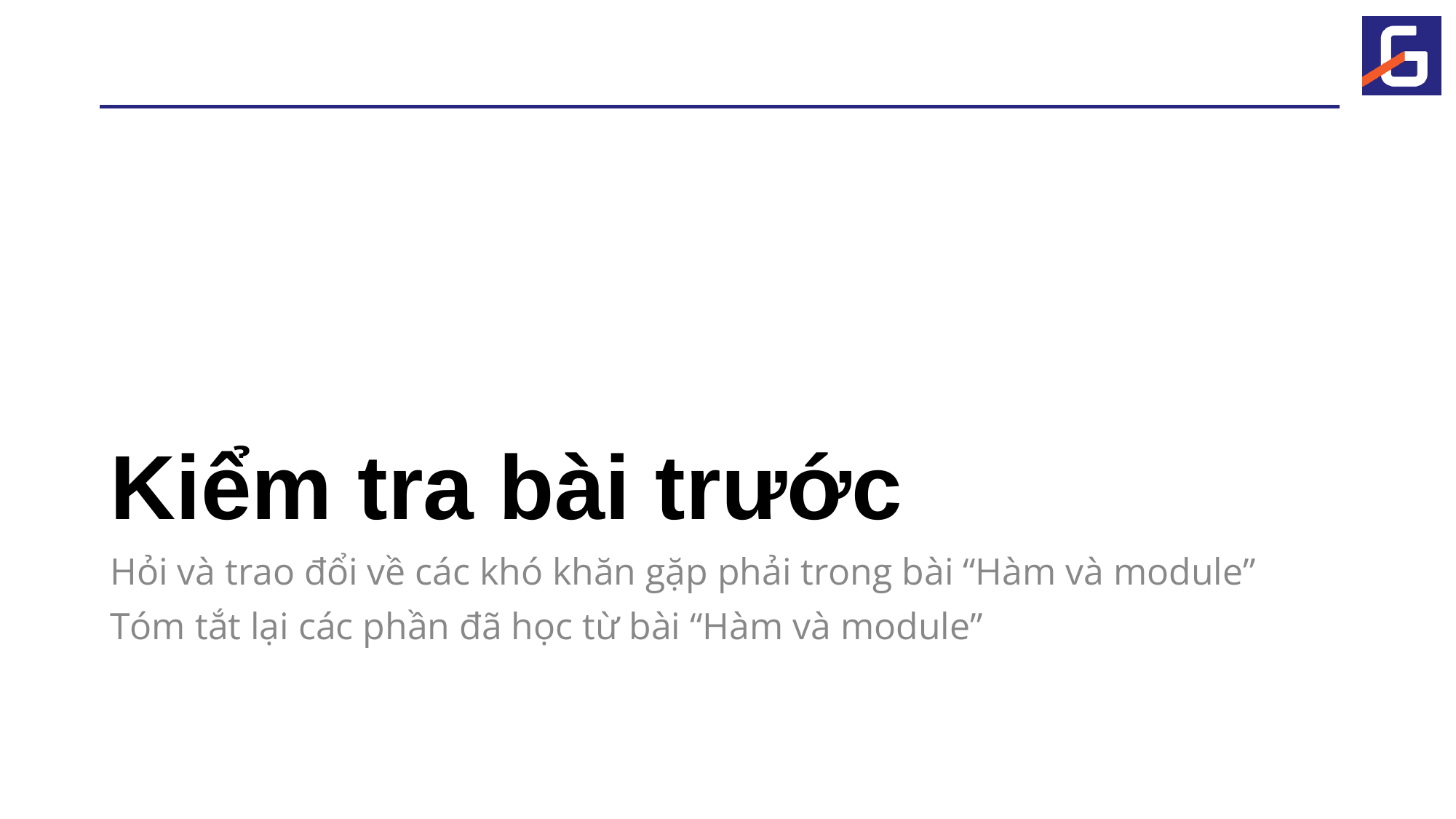

# Kiểm tra bài trước
Hỏi và trao đổi về các khó khăn gặp phải trong bài “Hàm và module”
Tóm tắt lại các phần đã học từ bài “Hàm và module”